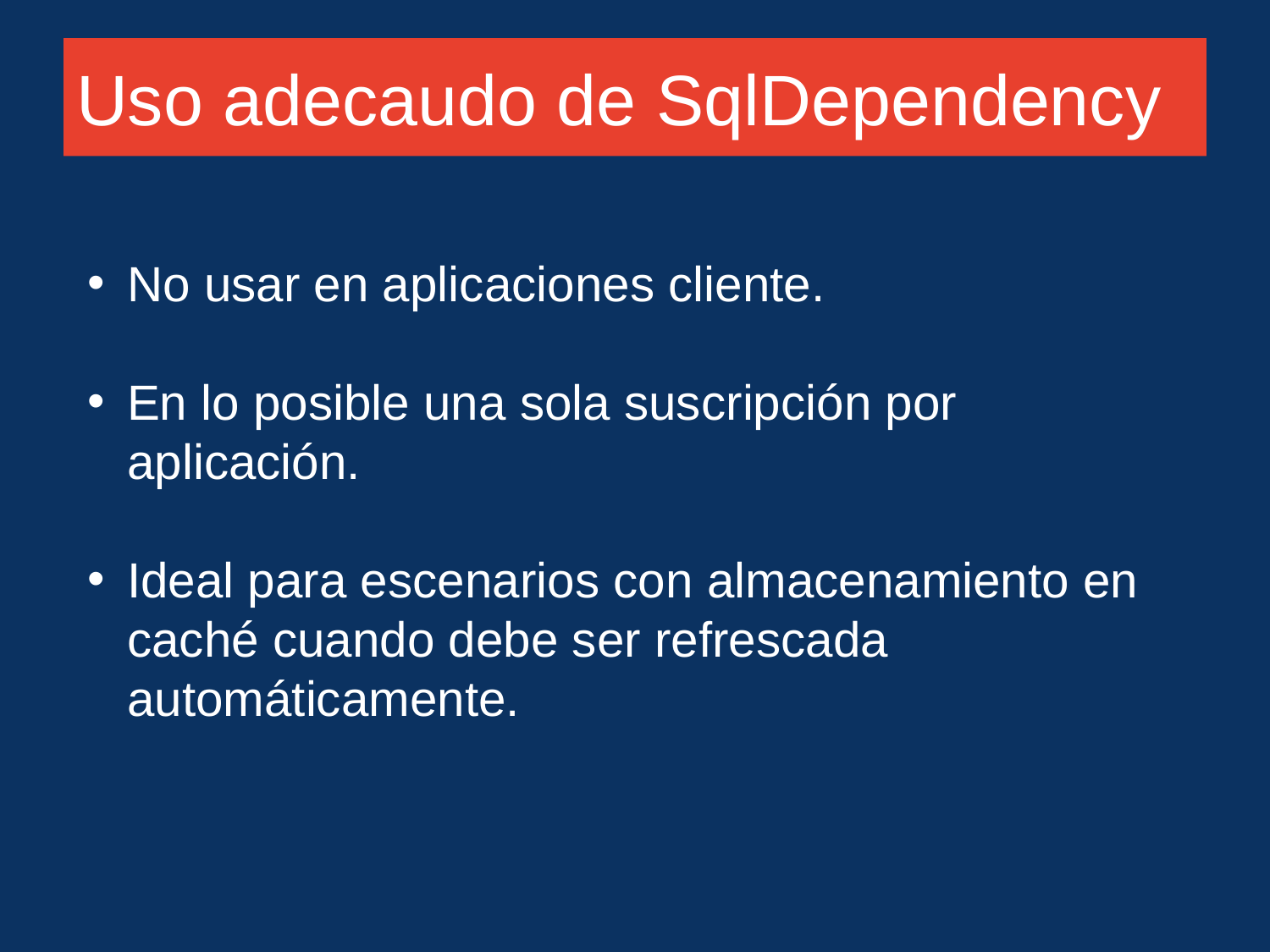

# Uso adecaudo de SqlDependency
No usar en aplicaciones cliente.

En lo posible una sola suscripción por aplicación.

Ideal para escenarios con almacenamiento en caché cuando debe ser refrescada automáticamente.